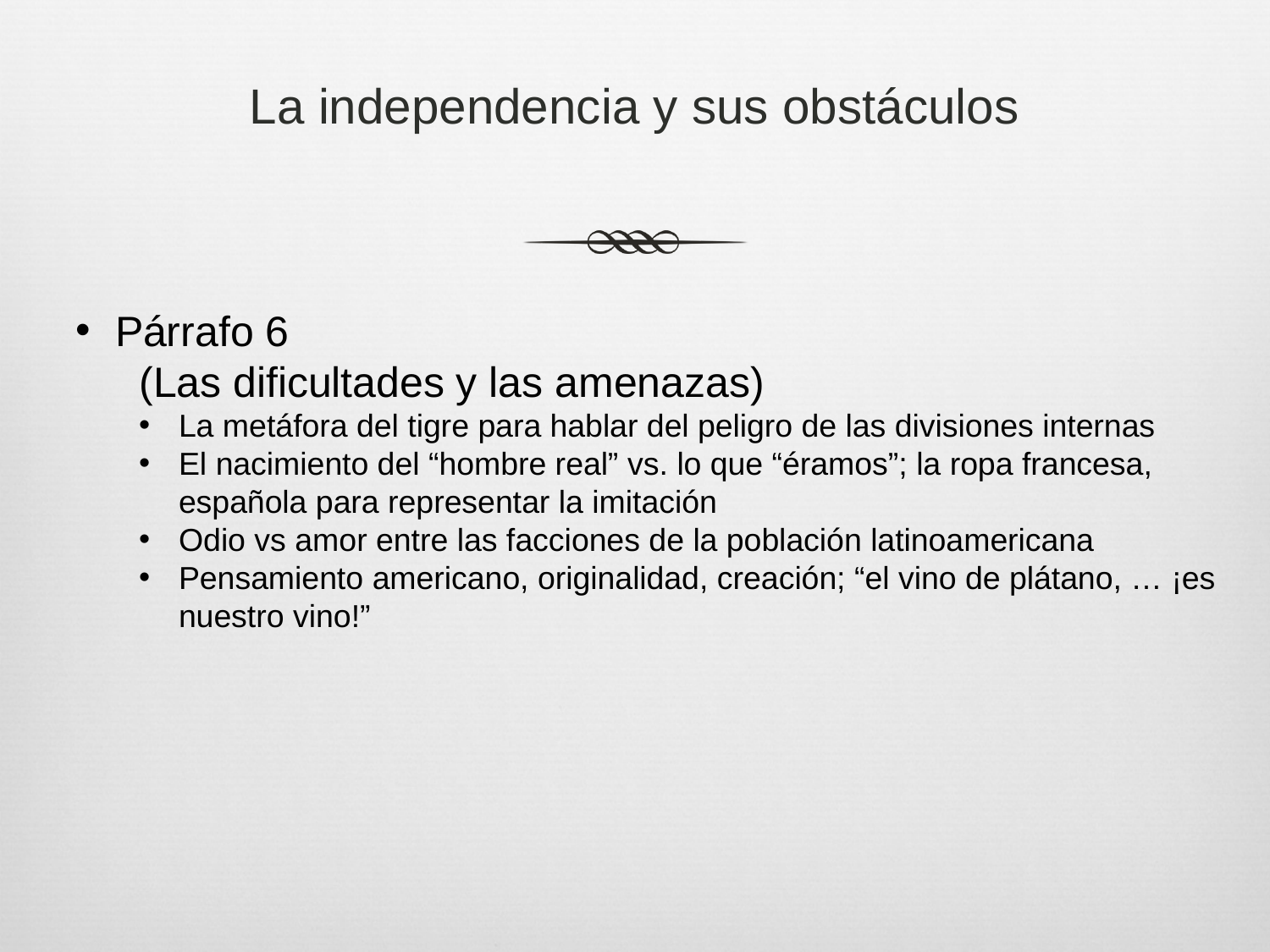

# La independencia y sus obstáculos
Párrafo 6
(Las dificultades y las amenazas)
La metáfora del tigre para hablar del peligro de las divisiones internas
El nacimiento del “hombre real” vs. lo que “éramos”; la ropa francesa, española para representar la imitación
Odio vs amor entre las facciones de la población latinoamericana
Pensamiento americano, originalidad, creación; “el vino de plátano, … ¡es nuestro vino!”